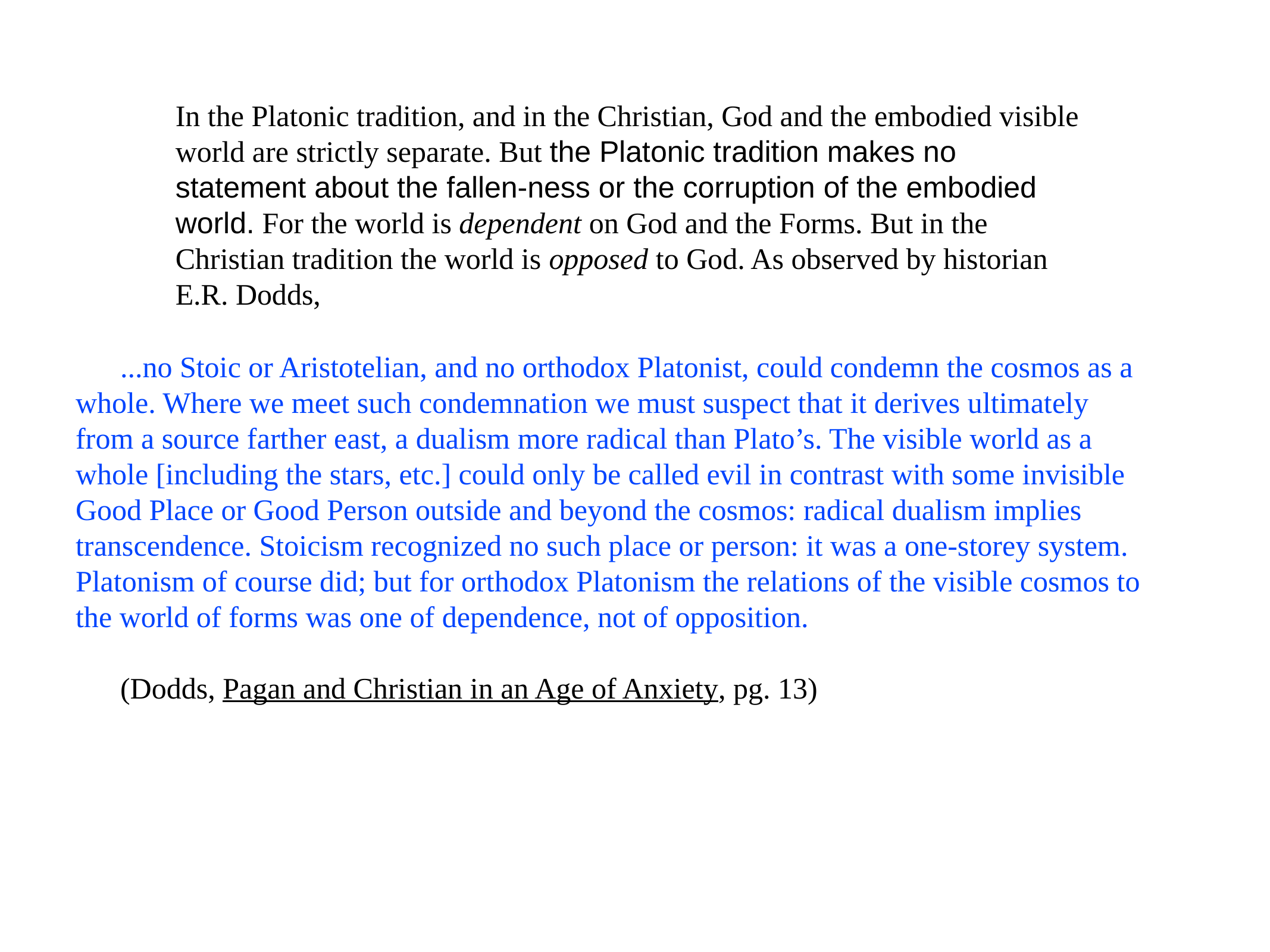

In the Platonic tradition, and in the Christian, God and the embodied visible world are strictly separate. But the Platonic tradition makes no statement about the fallen-ness or the corruption of the embodied world. For the world is dependent on God and the Forms. But in the Christian tradition the world is opposed to God. As observed by historian E.R. Dodds,
...no Stoic or Aristotelian, and no orthodox Platonist, could condemn the cosmos as a whole. Where we meet such condemnation we must suspect that it derives ultimately from a source farther east, a dualism more radical than Plato’s. The visible world as a whole [including the stars, etc.] could only be called evil in contrast with some invisible Good Place or Good Person outside and beyond the cosmos: radical dualism implies transcendence. Stoicism recognized no such place or person: it was a one-storey system. Platonism of course did; but for orthodox Platonism the relations of the visible cosmos to the world of forms was one of dependence, not of opposition.

(Dodds, Pagan and Christian in an Age of Anxiety, pg. 13)